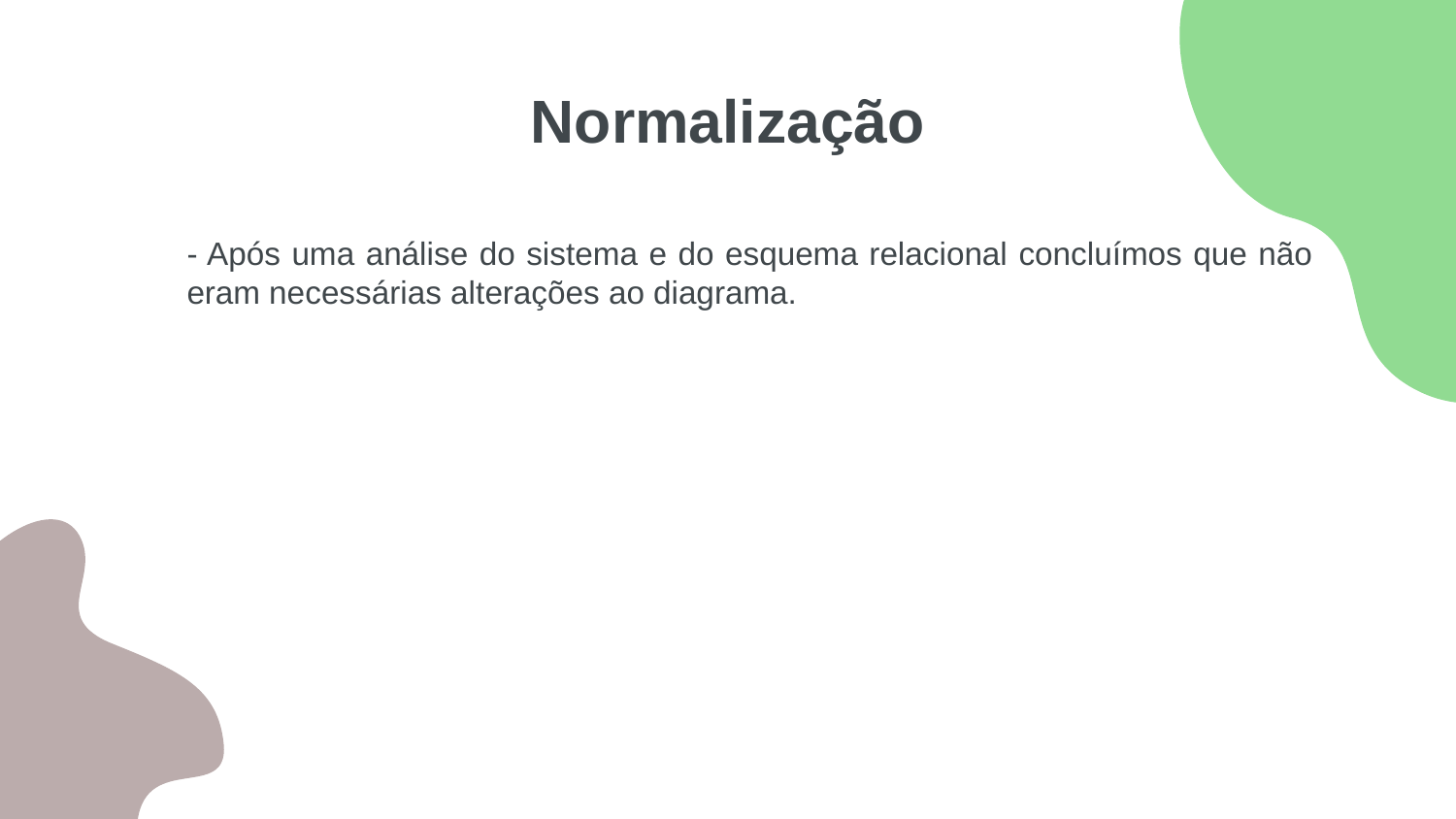

# Normalização
- Após uma análise do sistema e do esquema relacional concluímos que não eram necessárias alterações ao diagrama.